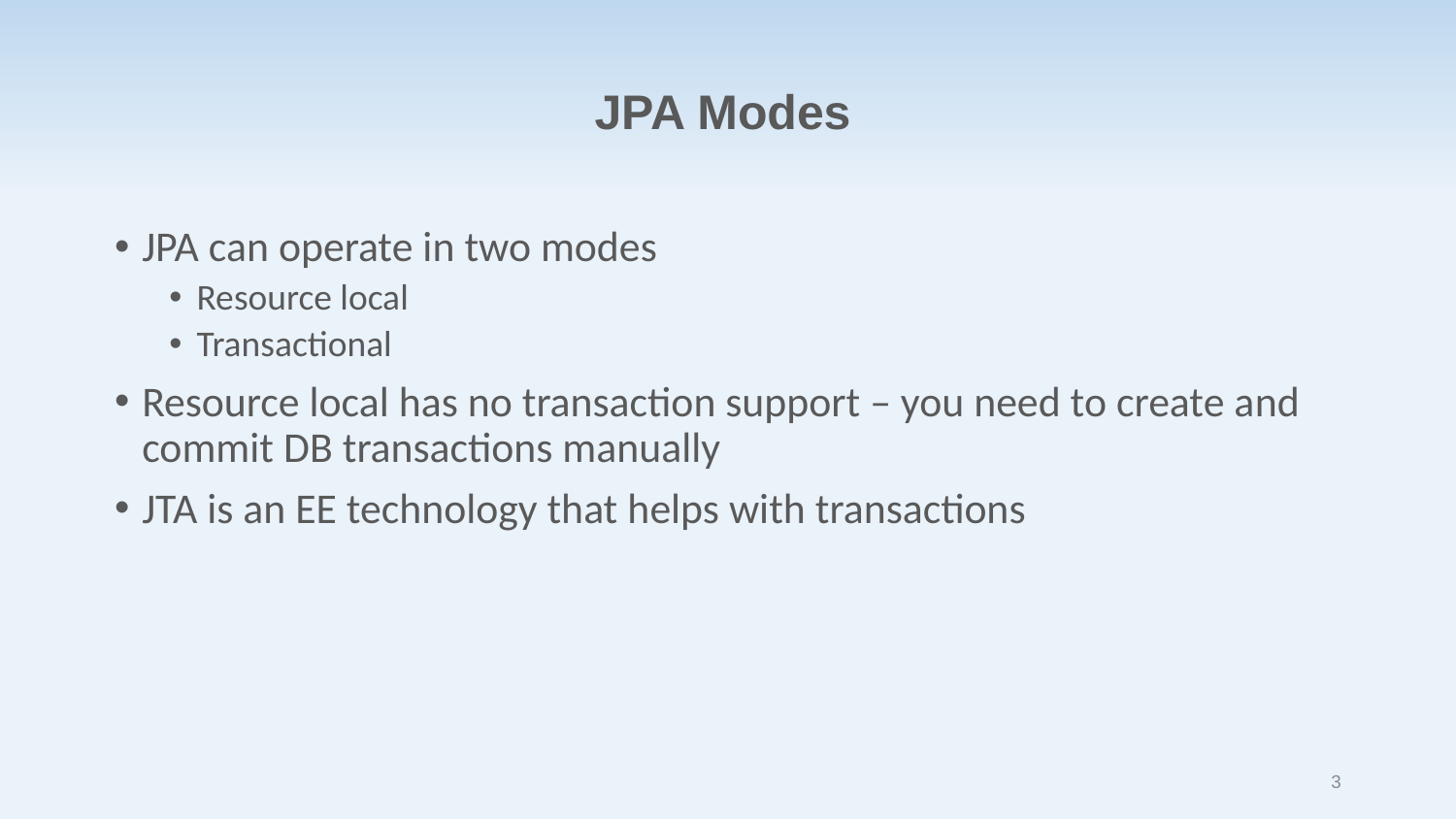

JPA Modes
JPA can operate in two modes
Resource local
Transactional
Resource local has no transaction support – you need to create and commit DB transactions manually
JTA is an EE technology that helps with transactions
3